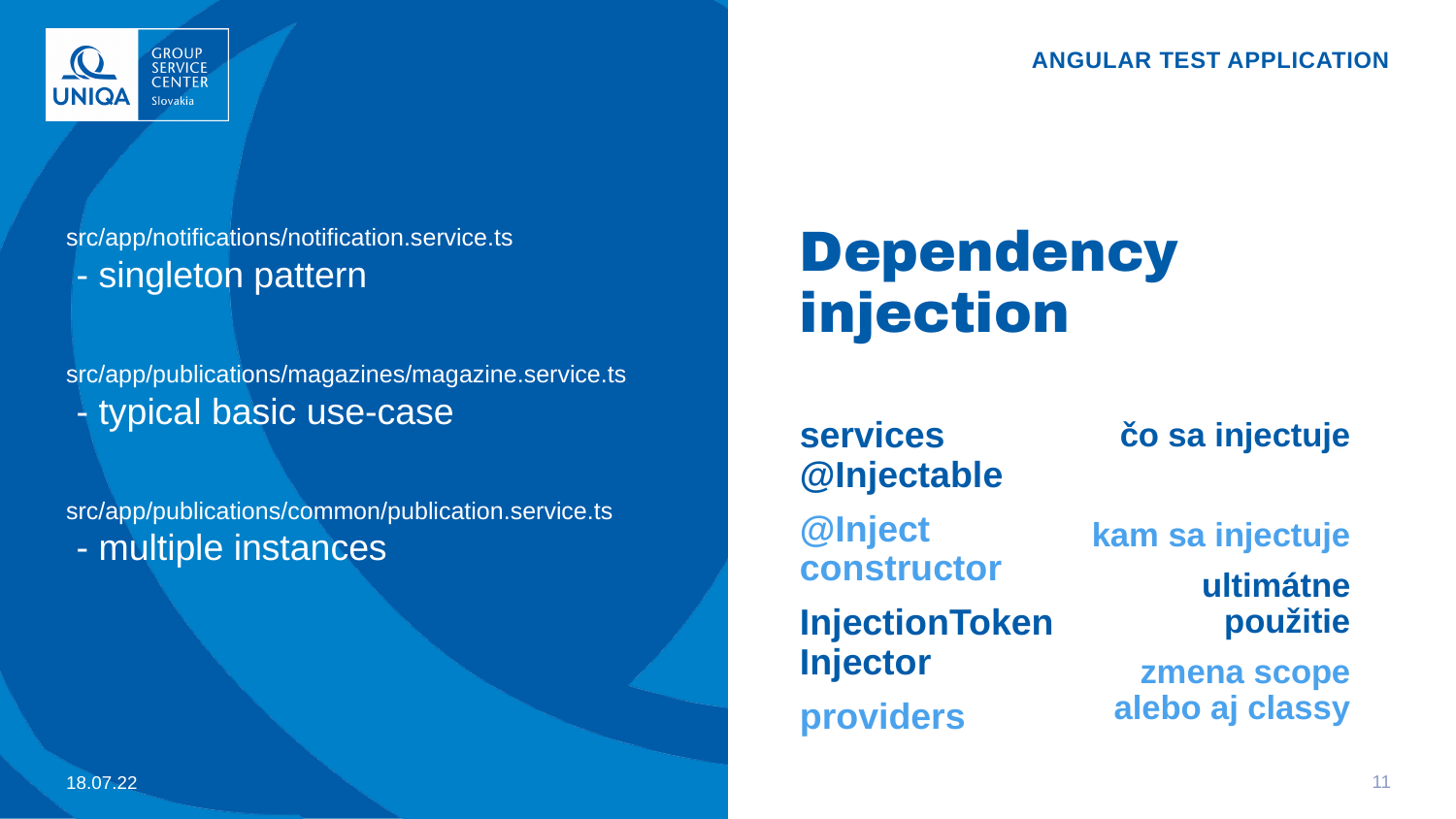

Angular TEST APPLICATION

src/app/notifications/notification.service.ts
 - singleton pattern

src/app/publications/magazines/magazine.service.ts
 - typical basic use-case

src/app/publications/common/publication.service.ts
 - multiple instances
# Dependency injection
services
@Injectable
@Inject
constructor
InjectionToken
Injector
providers

čo sa injectuje

kam sa injectuje
ultimátne použitie
zmena scope alebo aj classy

11
18.07.22